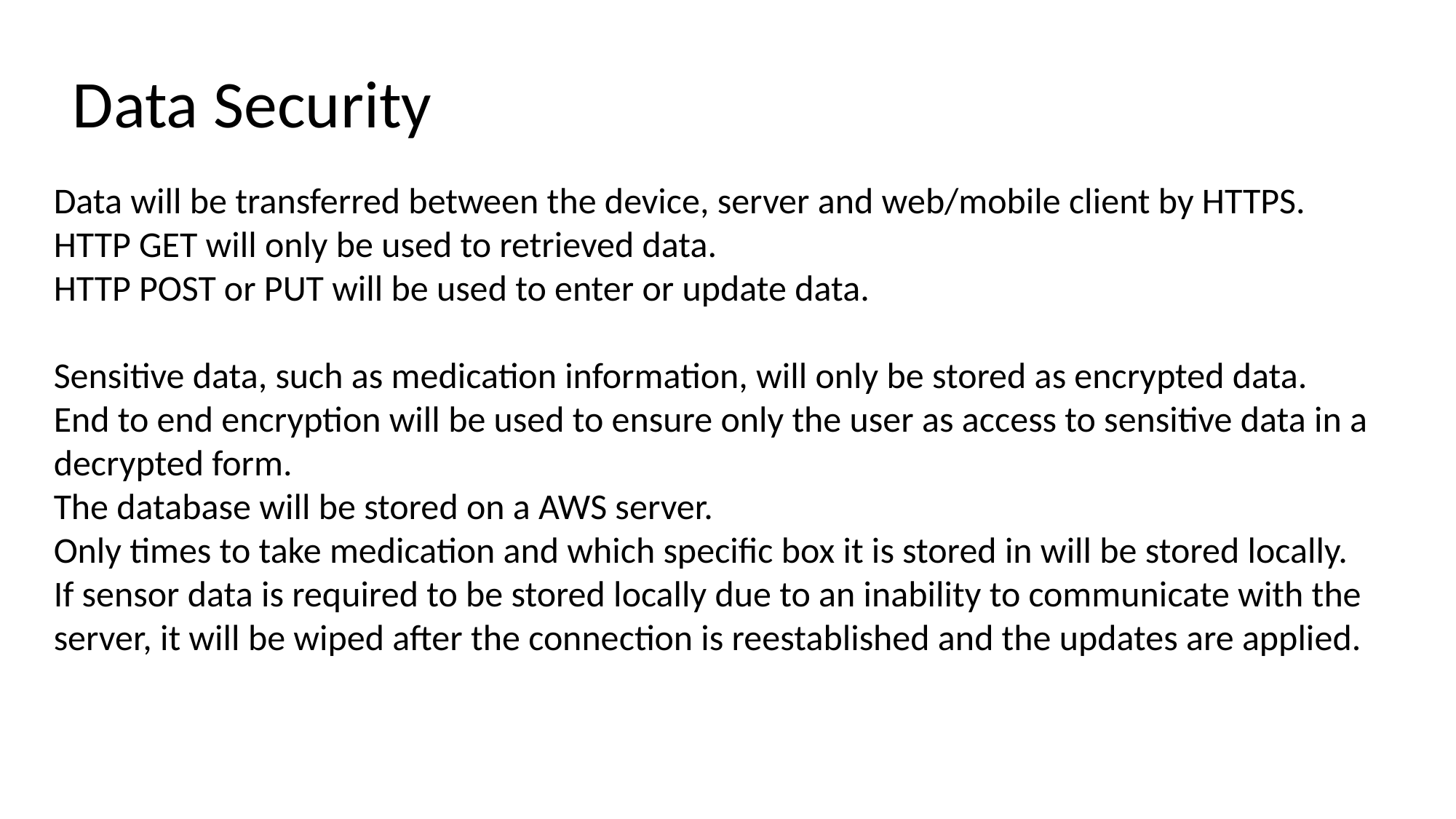

# Data Security
Data will be transferred between the device, server and web/mobile client by HTTPS.
HTTP GET will only be used to retrieved data.
HTTP POST or PUT will be used to enter or update data.

Sensitive data, such as medication information, will only be stored as encrypted data.
End to end encryption will be used to ensure only the user as access to sensitive data in a decrypted form.
The database will be stored on a AWS server.
Only times to take medication and which specific box it is stored in will be stored locally.
If sensor data is required to be stored locally due to an inability to communicate with the server, it will be wiped after the connection is reestablished and the updates are applied.